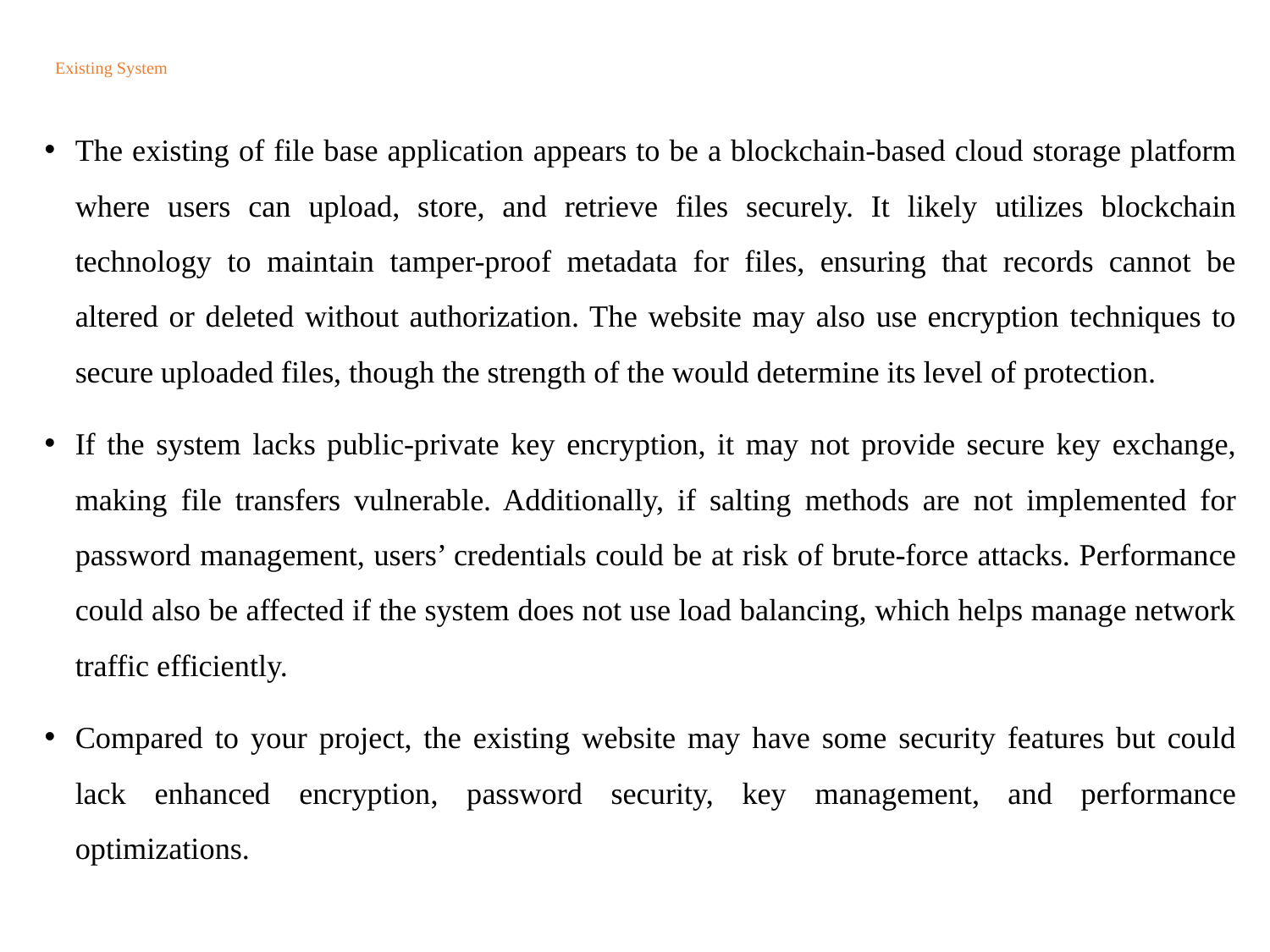

# Existing System
The existing of file base application appears to be a blockchain-based cloud storage platform where users can upload, store, and retrieve files securely. It likely utilizes blockchain technology to maintain tamper-proof metadata for files, ensuring that records cannot be altered or deleted without authorization. The website may also use encryption techniques to secure uploaded files, though the strength of the would determine its level of protection.
If the system lacks public-private key encryption, it may not provide secure key exchange, making file transfers vulnerable. Additionally, if salting methods are not implemented for password management, users’ credentials could be at risk of brute-force attacks. Performance could also be affected if the system does not use load balancing, which helps manage network traffic efficiently.
Compared to your project, the existing website may have some security features but could lack enhanced encryption, password security, key management, and performance optimizations.